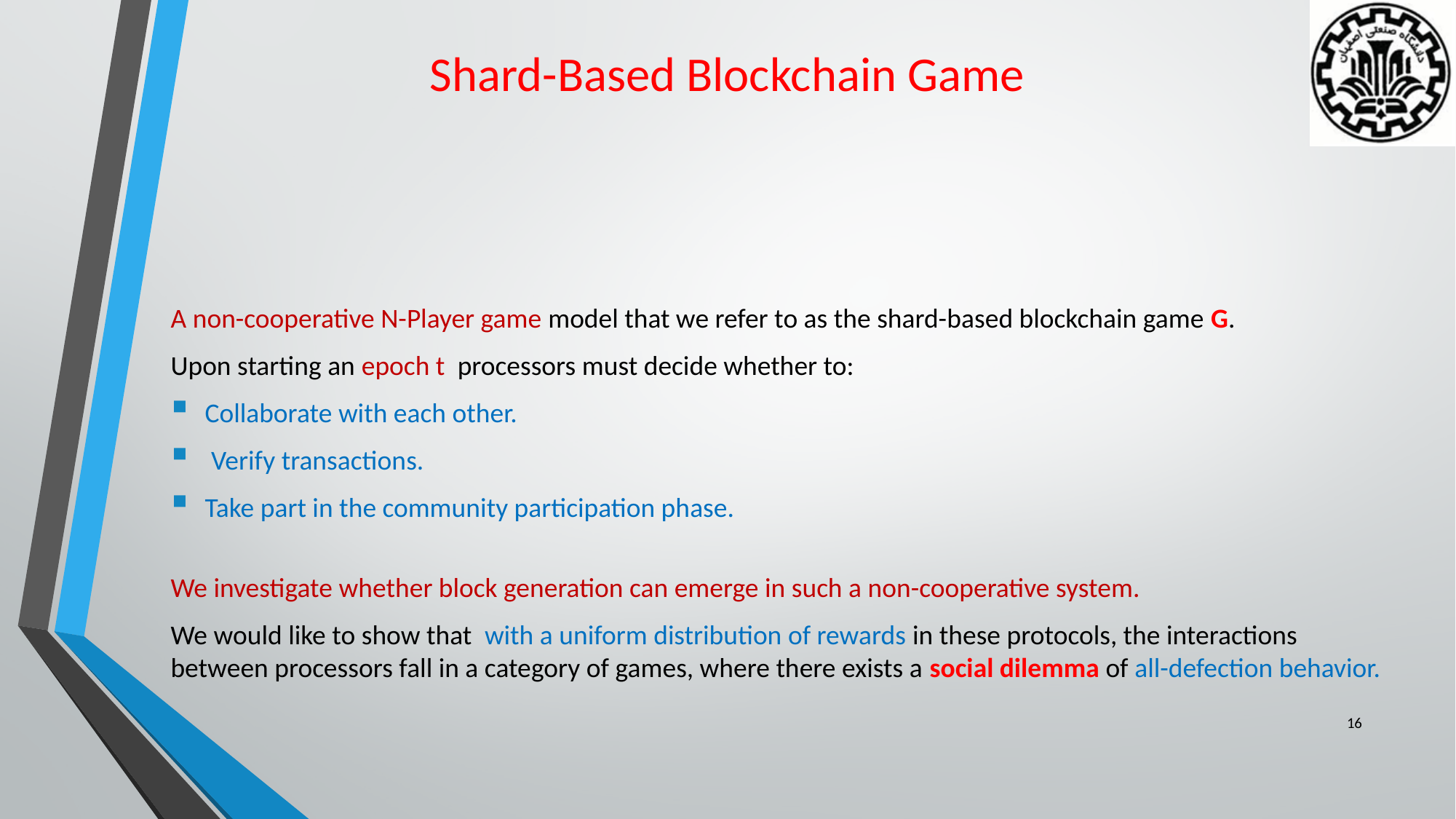

# Shard-Based Blockchain Game
A non-cooperative N-Player game model that we refer to as the shard-based blockchain game G.
Upon starting an epoch t  processors must decide whether to:
Collaborate with each other.
 Verify transactions.
Take part in the community participation phase.
We investigate whether block generation can emerge in such a non-cooperative system.
We would like to show that  with a uniform distribution of rewards in these protocols, the interactions between processors fall in a category of games, where there exists a social dilemma of all-defection behavior.

16